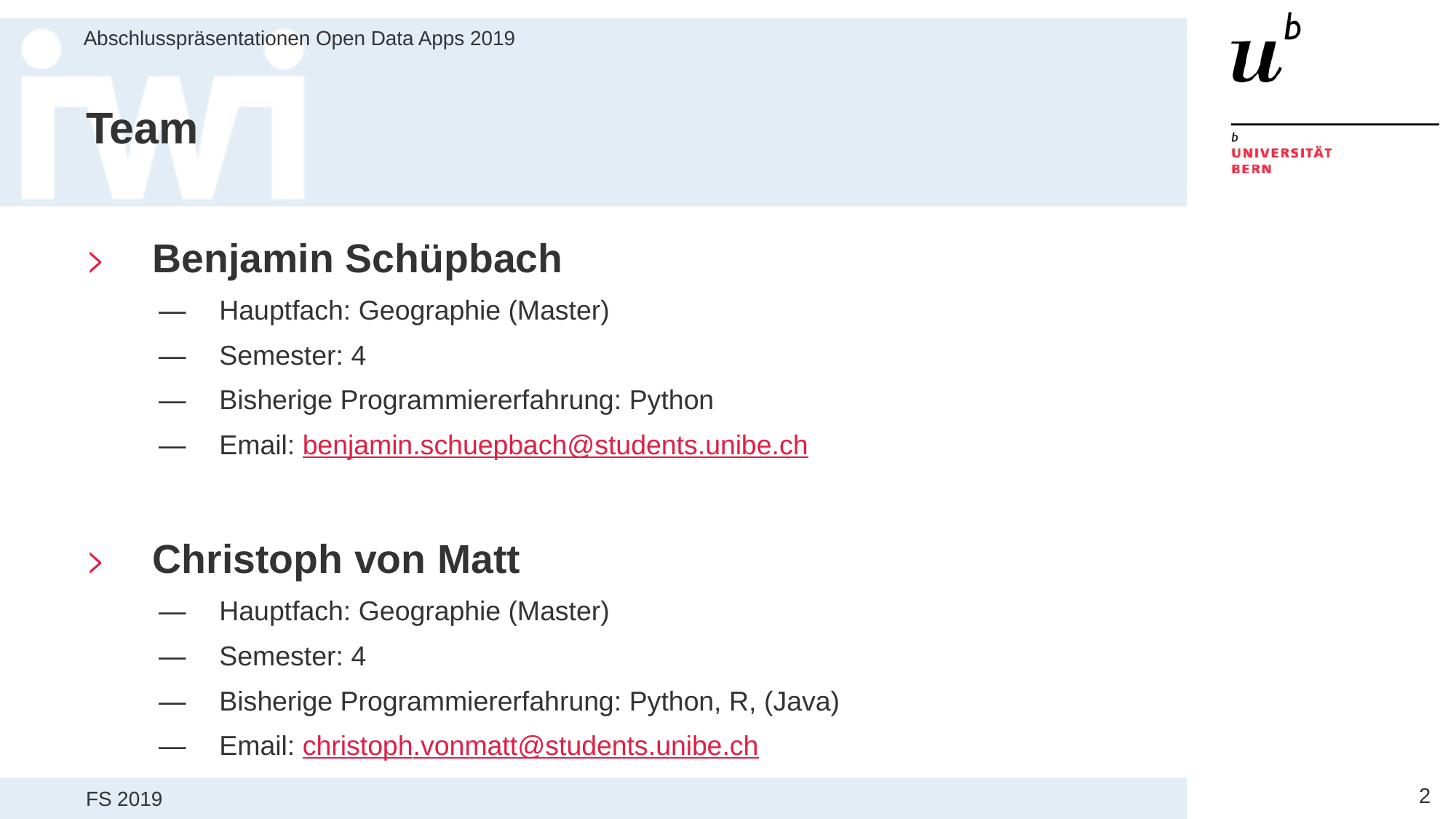

# Team
Benjamin Schüpbach
Hauptfach: Geographie (Master)
Semester: 4
Bisherige Programmiererfahrung: Python
Email: benjamin.schuepbach@students.unibe.ch

Christoph von Matt
Hauptfach: Geographie (Master)
Semester: 4
Bisherige Programmiererfahrung: Python, R, (Java)
Email: christoph.vonmatt@students.unibe.ch